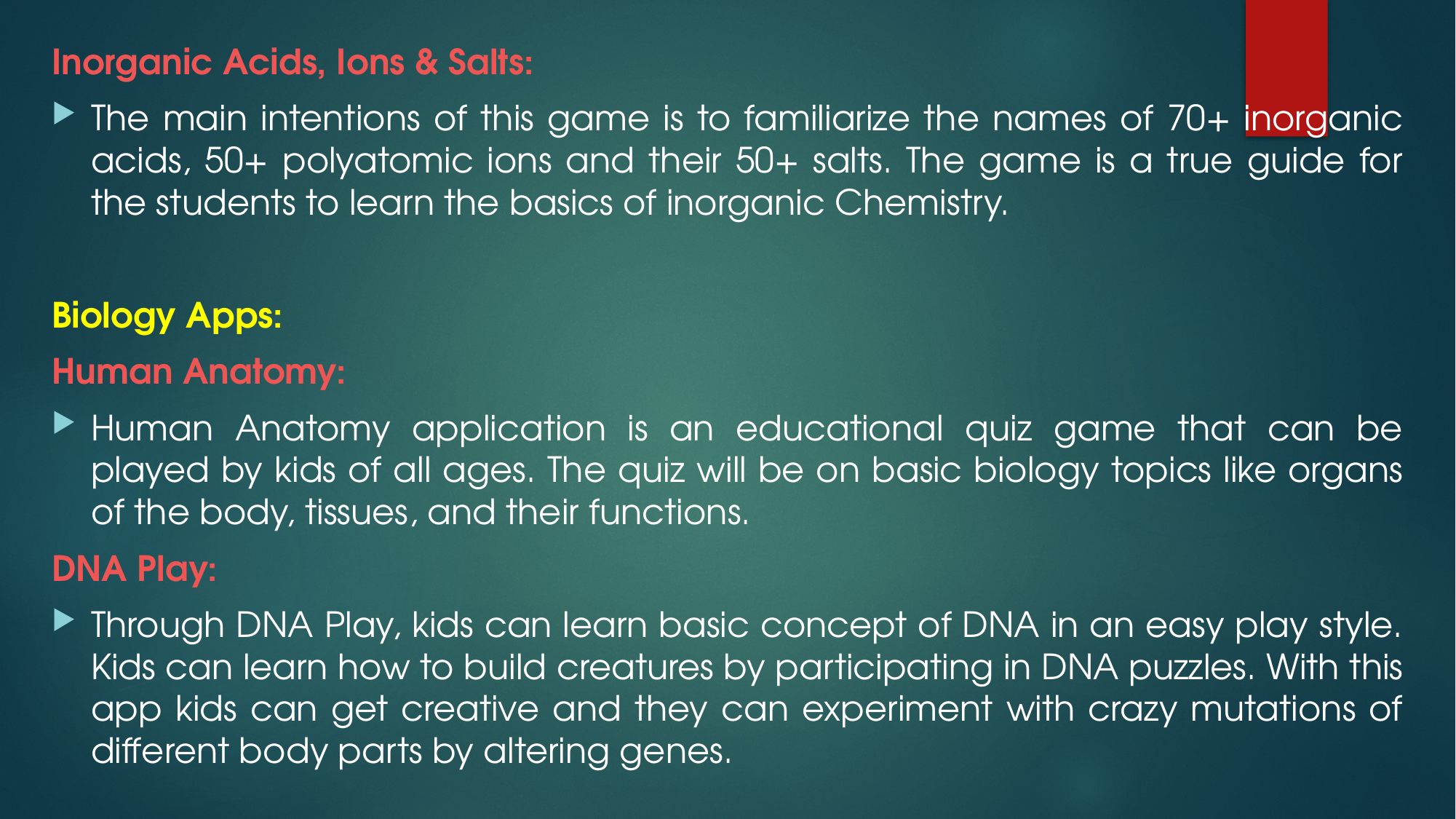

Inorganic Acids, Ions & Salts:
The main intentions of this game is to familiarize the names of 70+ inorganic acids, 50+ polyatomic ions and their 50+ salts. The game is a true guide for the students to learn the basics of inorganic Chemistry.

Biology Apps:
Human Anatomy:
Human Anatomy application is an educational quiz game that can be played by kids of all ages. The quiz will be on basic biology topics like organs of the body, tissues, and their functions.
DNA Play:
Through DNA Play, kids can learn basic concept of DNA in an easy play style. Kids can learn how to build creatures by participating in DNA puzzles. With this app kids can get creative and they can experiment with crazy mutations of different body parts by altering genes.